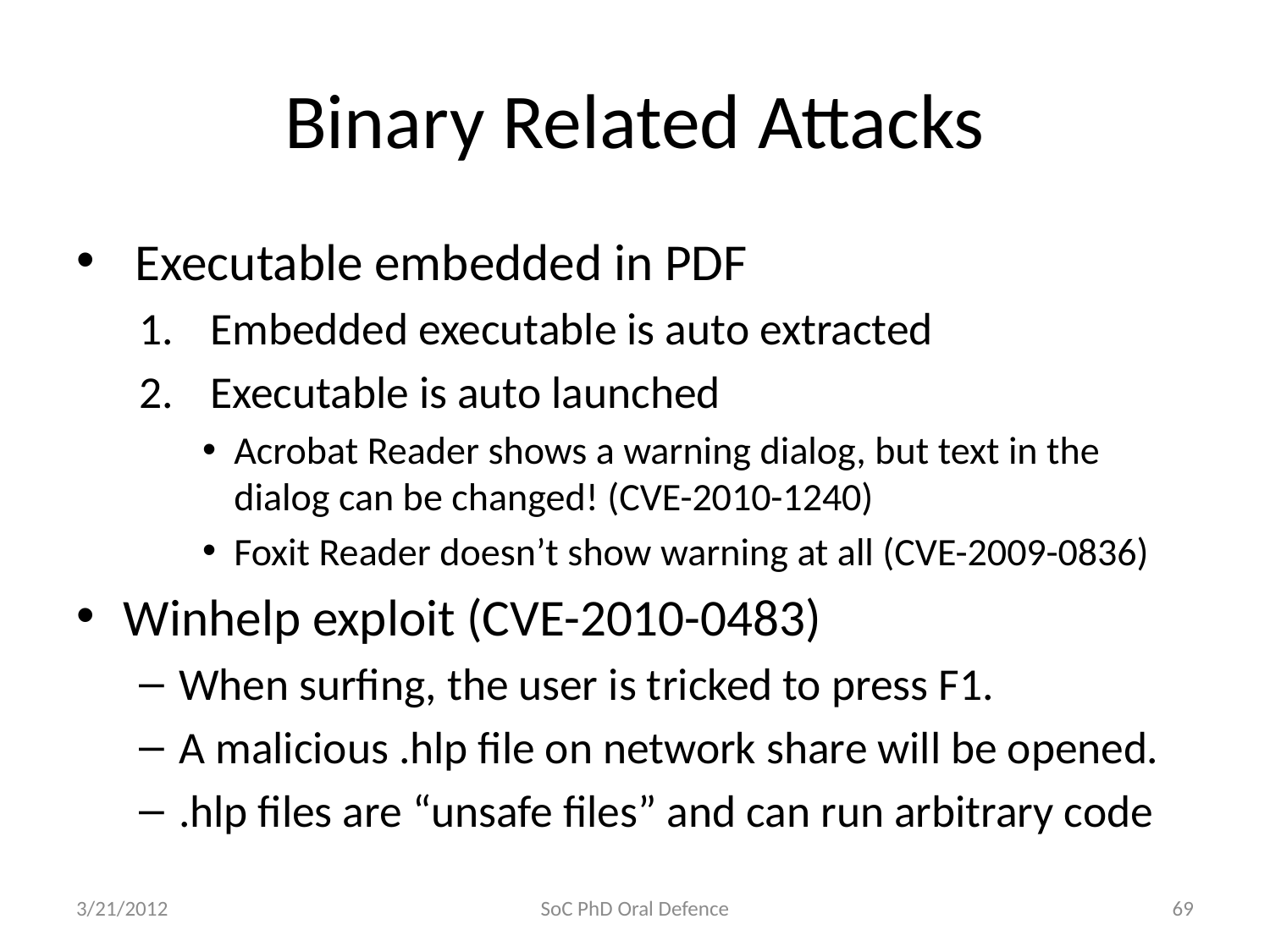

# Binary Related Attacks
 Executable embedded in PDF
Embedded executable is auto extracted
Executable is auto launched
Acrobat Reader shows a warning dialog, but text in the dialog can be changed! (CVE-2010-1240)
Foxit Reader doesn’t show warning at all (CVE-2009-0836)
Winhelp exploit (CVE-2010-0483)
When surfing, the user is tricked to press F1.
A malicious .hlp file on network share will be opened.
.hlp files are “unsafe files” and can run arbitrary code
3/21/2012
SoC PhD Oral Defence
69